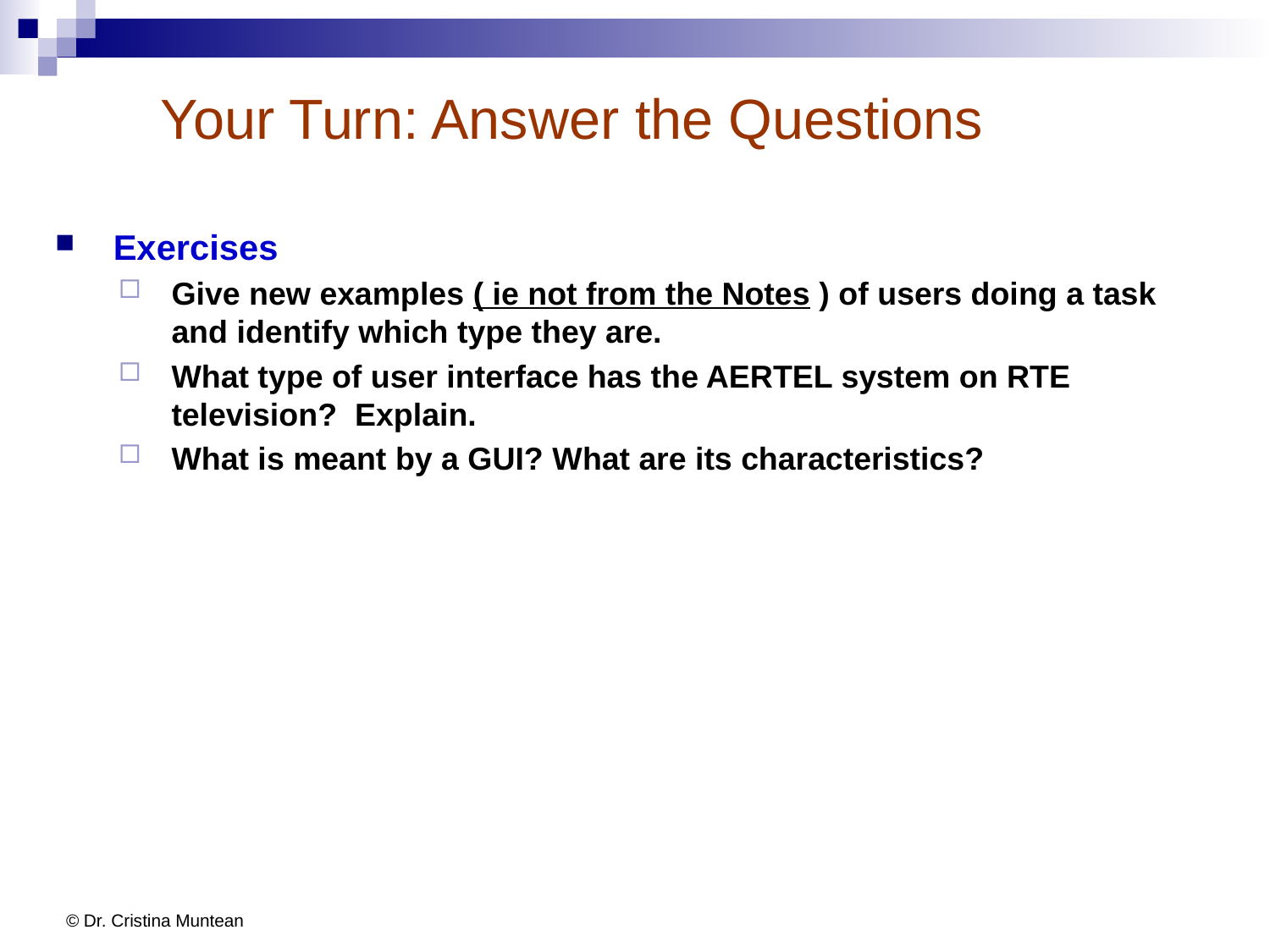

# Your Turn: Answer the Questions

Exercises
Give new examples ( ie not from the Notes ) of users doing a task and identify which type they are.
What type of user interface has the AERTEL system on RTE television?  Explain.
What is meant by a GUI? What are its characteristics?